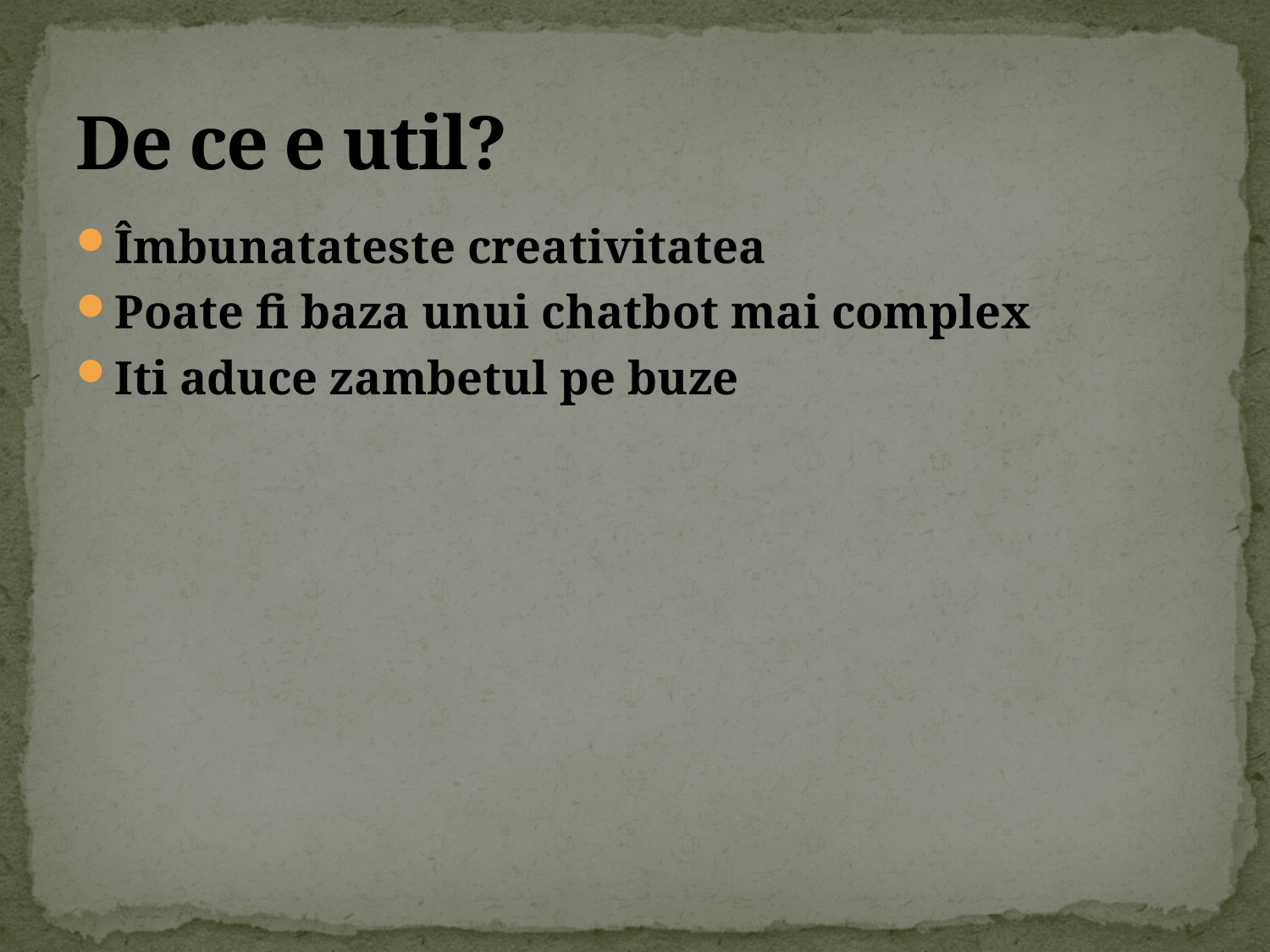

# De ce e util?
Îmbunatateste creativitatea
Poate fi baza unui chatbot mai complex
Iti aduce zambetul pe buze